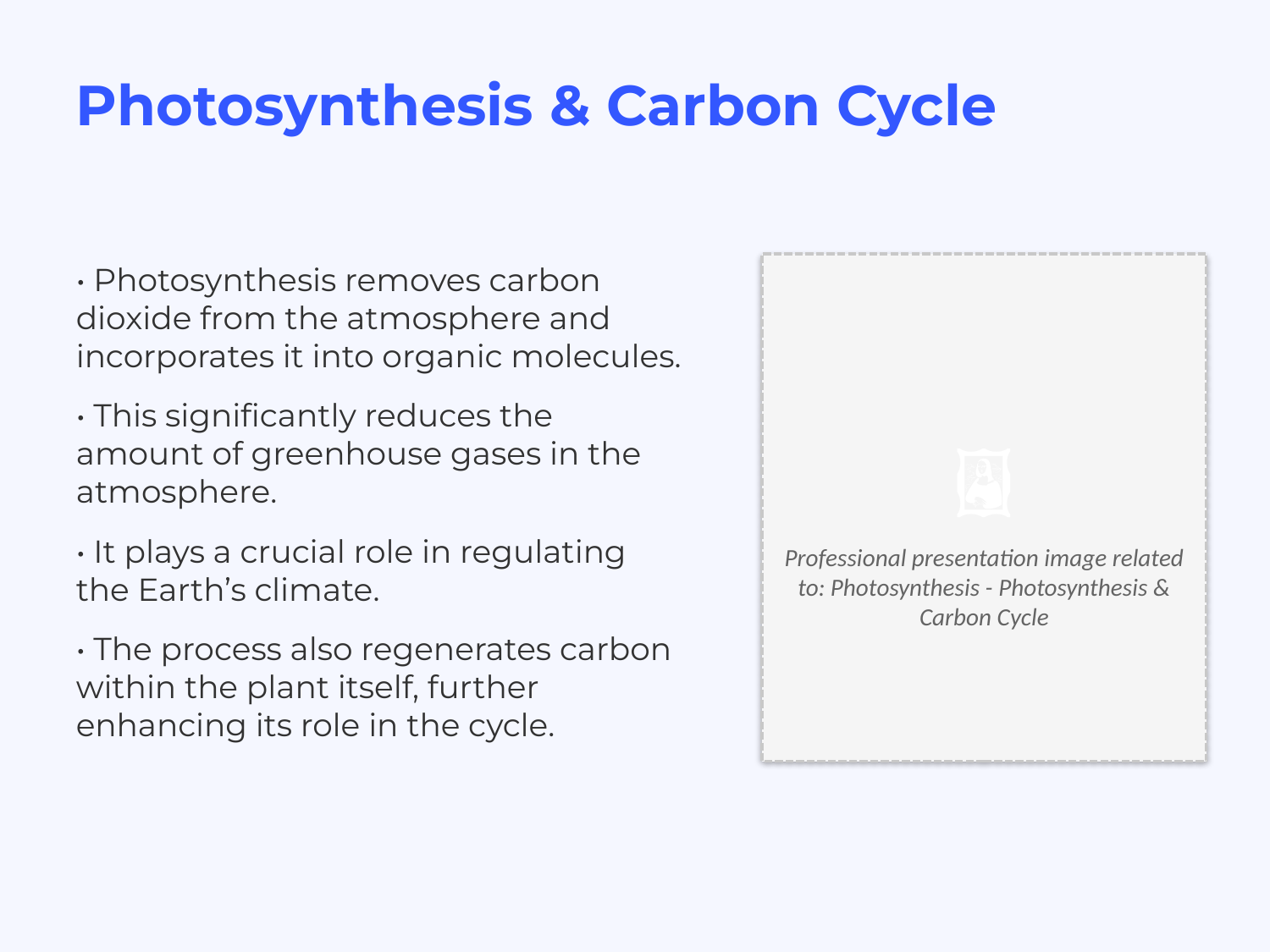

Photosynthesis & Carbon Cycle
• Photosynthesis removes carbon dioxide from the atmosphere and incorporates it into organic molecules.
• This significantly reduces the amount of greenhouse gases in the atmosphere.
• It plays a crucial role in regulating the Earth’s climate.
• The process also regenerates carbon within the plant itself, further enhancing its role in the cycle.

🖼️
Professional presentation image related to: Photosynthesis - Photosynthesis & Carbon Cycle